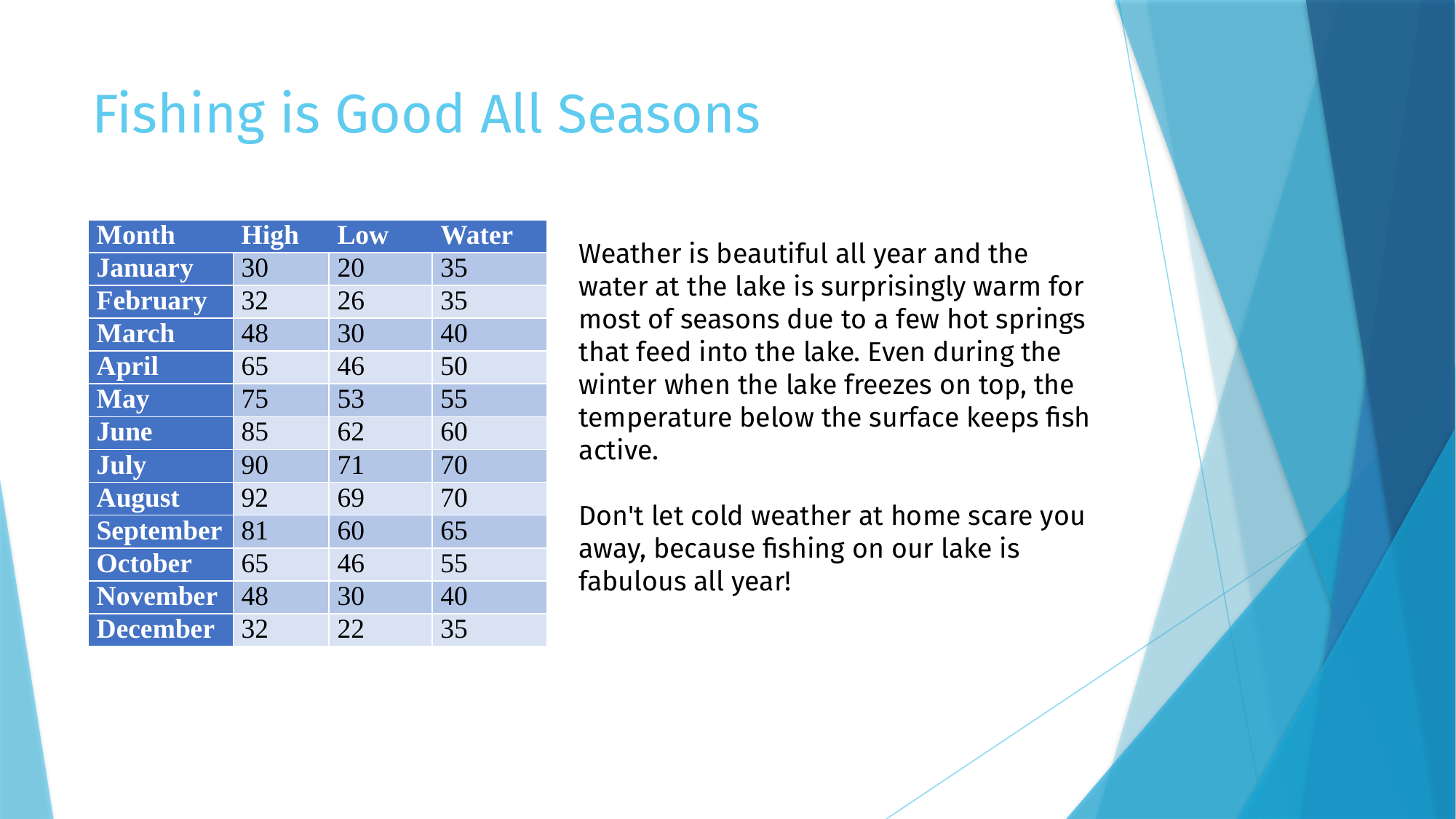

# Fishing is Good All Seasons
| Month | High | Low | Water |
| --- | --- | --- | --- |
| January | 30 | 20 | 35 |
| February | 32 | 26 | 35 |
| March | 48 | 30 | 40 |
| April | 65 | 46 | 50 |
| May | 75 | 53 | 55 |
| June | 85 | 62 | 60 |
| July | 90 | 71 | 70 |
| August | 92 | 69 | 70 |
| September | 81 | 60 | 65 |
| October | 65 | 46 | 55 |
| November | 48 | 30 | 40 |
| December | 32 | 22 | 35 |
Weather is beautiful all year and the water at the lake is surprisingly warm for most of seasons due to a few hot springs that feed into the lake. Even during the winter when the lake freezes on top, the temperature below the surface keeps fish active.

Don't let cold weather at home scare you away, because fishing on our lake is fabulous all year!